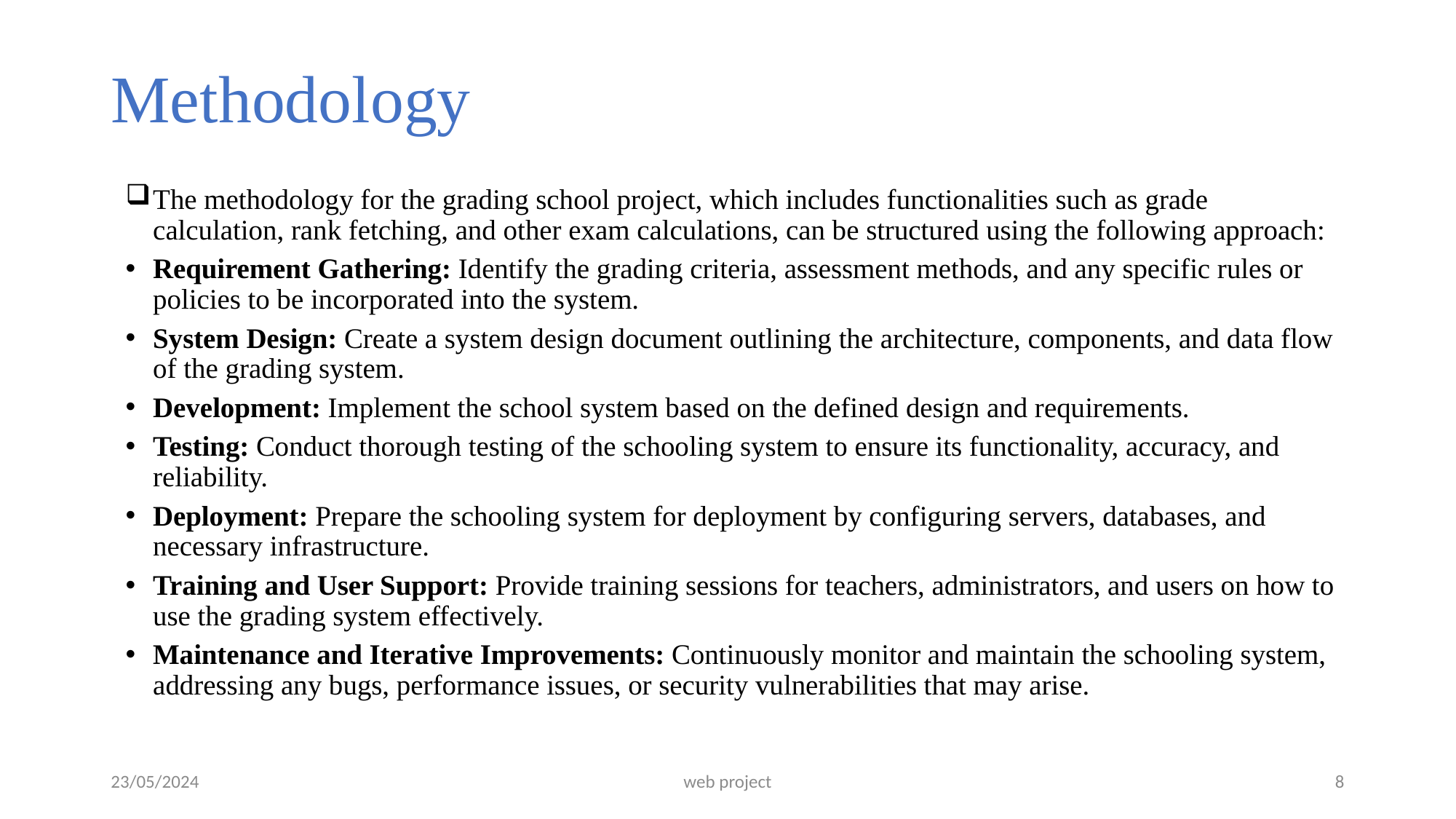

# Methodology
The methodology for the grading school project, which includes functionalities such as grade calculation, rank fetching, and other exam calculations, can be structured using the following approach:
Requirement Gathering: Identify the grading criteria, assessment methods, and any specific rules or policies to be incorporated into the system.
System Design: Create a system design document outlining the architecture, components, and data flow of the grading system.
Development: Implement the school system based on the defined design and requirements.
Testing: Conduct thorough testing of the schooling system to ensure its functionality, accuracy, and reliability.
Deployment: Prepare the schooling system for deployment by configuring servers, databases, and necessary infrastructure.
Training and User Support: Provide training sessions for teachers, administrators, and users on how to use the grading system effectively.
Maintenance and Iterative Improvements: Continuously monitor and maintain the schooling system, addressing any bugs, performance issues, or security vulnerabilities that may arise.

23/05/2024
web project
8